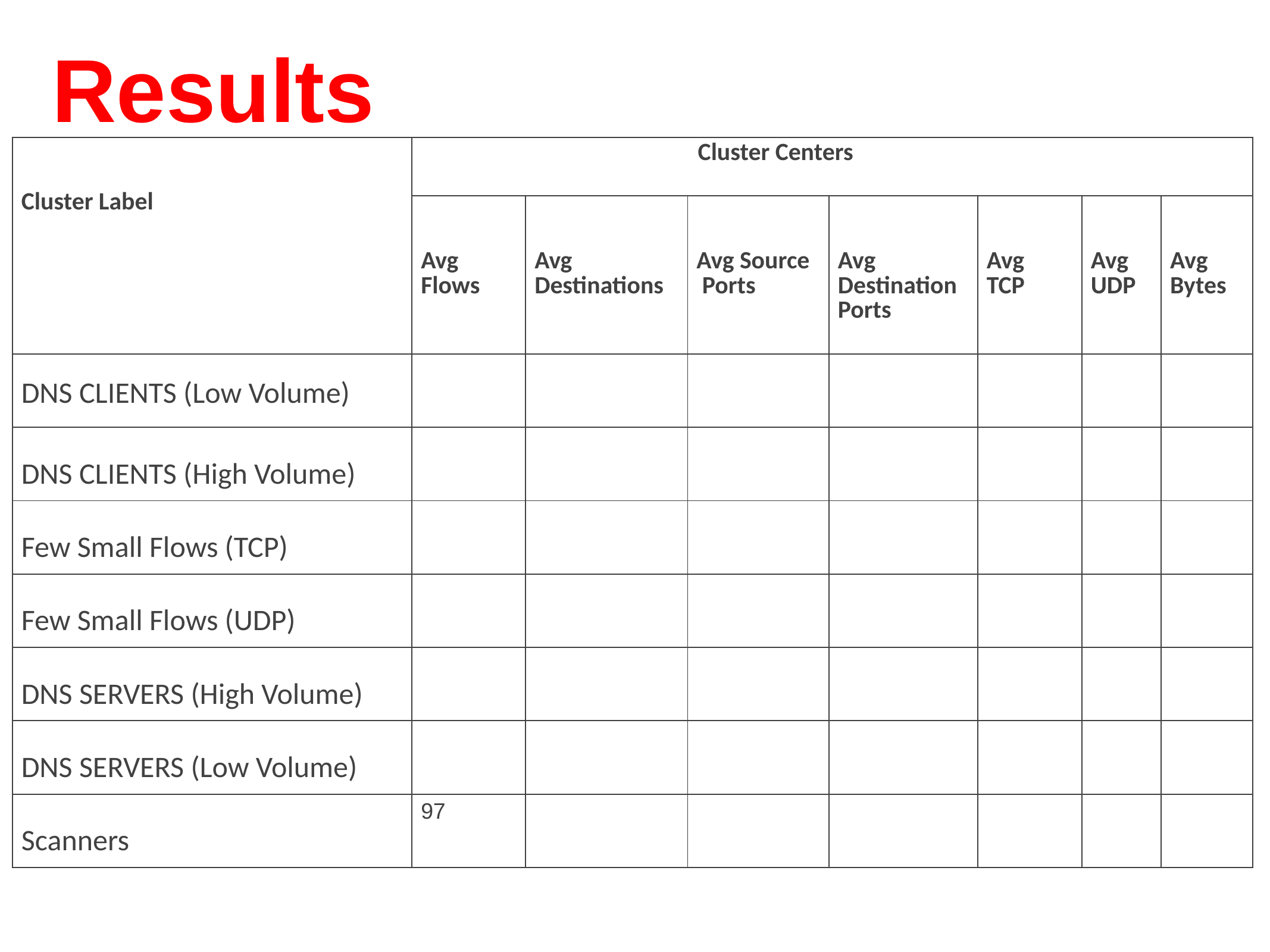

Results
| Cluster Label | Cluster Centers |  |  |  |  |  |  |
| --- | --- | --- | --- | --- | --- | --- | --- |
|  | Avg Flows | Avg Destinations | Avg Source Ports | Avg Destination Ports | Avg TCP | Avg UDP | Avg Bytes |
| DNS CLIENTS (Low Volume) |  |  |  |  |  |  |  |
| DNS CLIENTS (High Volume) |  |  |  |  |  |  |  |
| Few Small Flows (TCP) |  |  |  |  |  |  |  |
| Few Small Flows (UDP) |  |  |  |  |  |  |  |
| DNS SERVERS (High Volume) |  |  |  |  |  |  |  |
| DNS SERVERS (Low Volume) |  |  |  |  |  |  |  |
| Scanners | 97 |  |  |  |  |  |  |

20